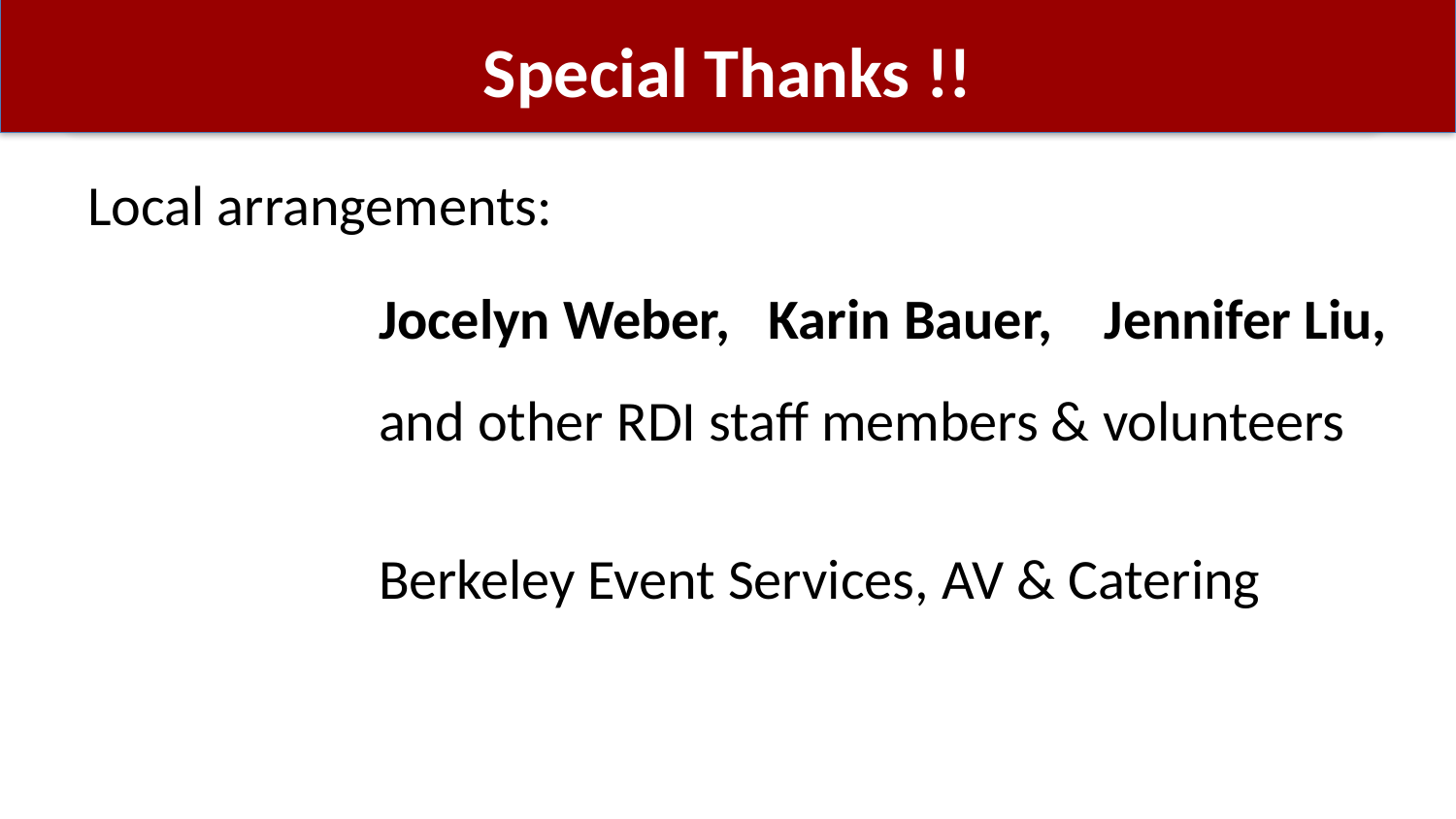

# Special Thanks !!
Local arrangements:
		Jocelyn Weber,   Karin Bauer,    Jennifer Liu,
		and other RDI staff members & volunteers

		Berkeley Event Services, AV & Catering